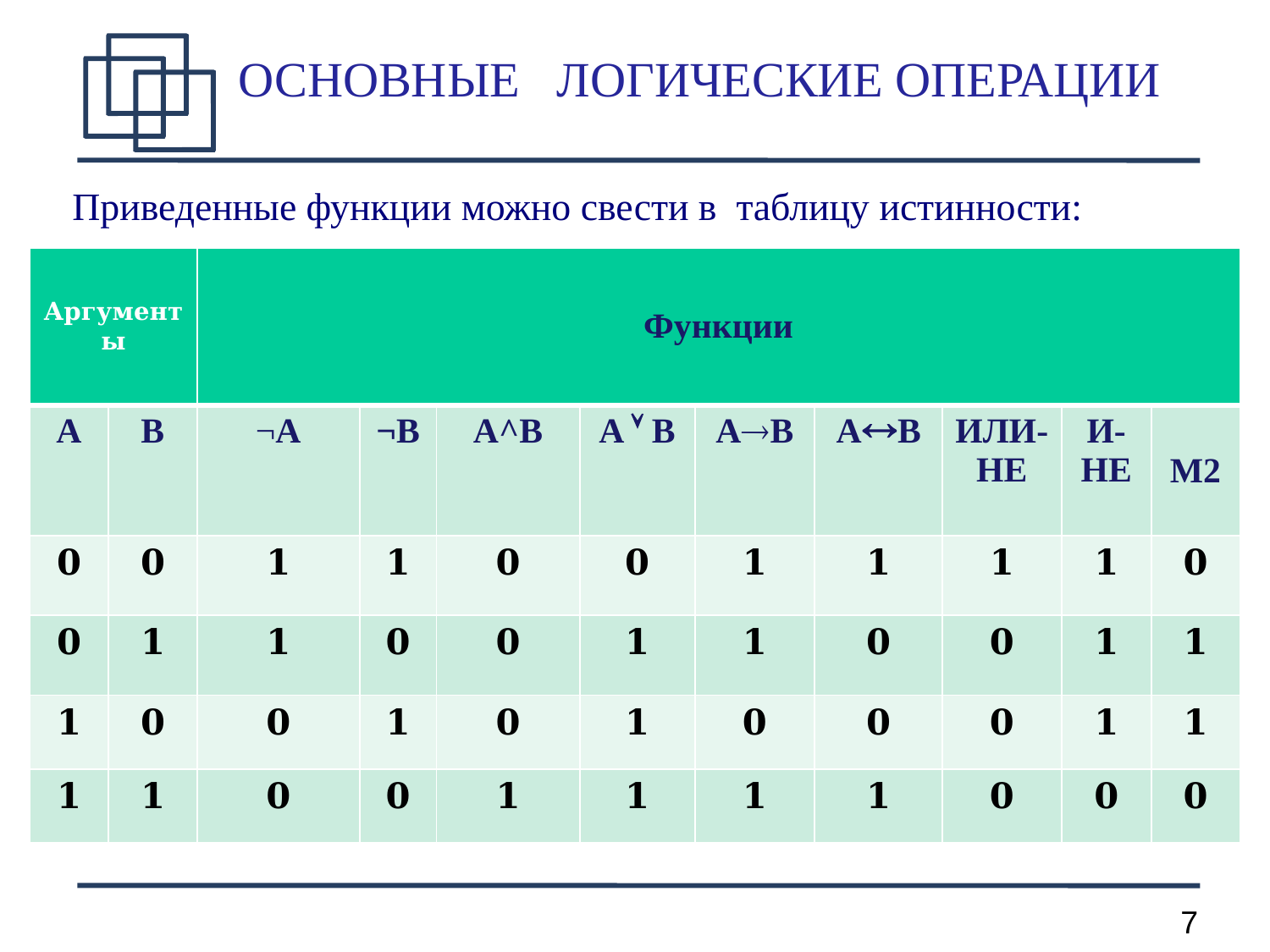

# ОСНОВНЫЕ   ЛОГИЧЕСКИЕ ОПЕРАЦИИ
 Приведенные функции можно свести в  таблицу истинности:

| Аргументы |  | Функции |  |  |  |  |  |  |  |  |
| --- | --- | --- | --- | --- | --- | --- | --- | --- | --- | --- |
| A | B | ¬A | ¬B | A^B | A ∨ B | A→B | A↔B | ИЛИ-НЕ | И-НЕ | М2 |
| 0 | 0 | 1 | 1 | 0 | 0 | 1 | 1 | 1 | 1 | 0 |
| 0 | 1 | 1 | 0 | 0 | 1 | 1 | 0 | 0 | 1 | 1 |
| 1 | 0 | 0 | 1 | 0 | 1 | 0 | 0 | 0 | 1 | 1 |
| 1 | 1 | 0 | 0 | 1 | 1 | 1 | 1 | 0 | 0 | 0 |